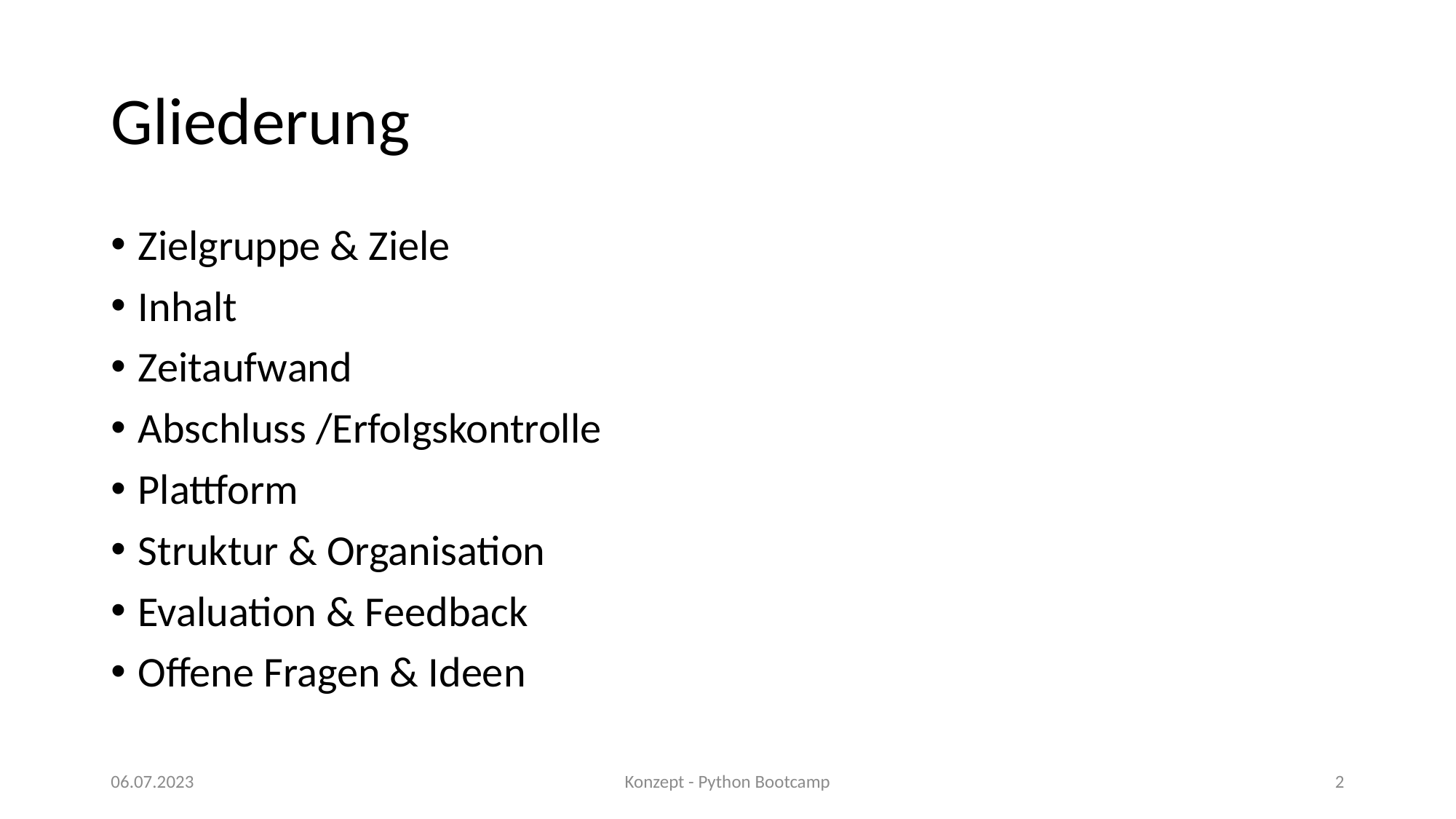

# Gliederung
Zielgruppe & Ziele
Inhalt
Zeitaufwand
Abschluss /Erfolgskontrolle
Plattform
Struktur & Organisation
Evaluation & Feedback
Offene Fragen & Ideen
06.07.2023
Konzept - Python Bootcamp
2